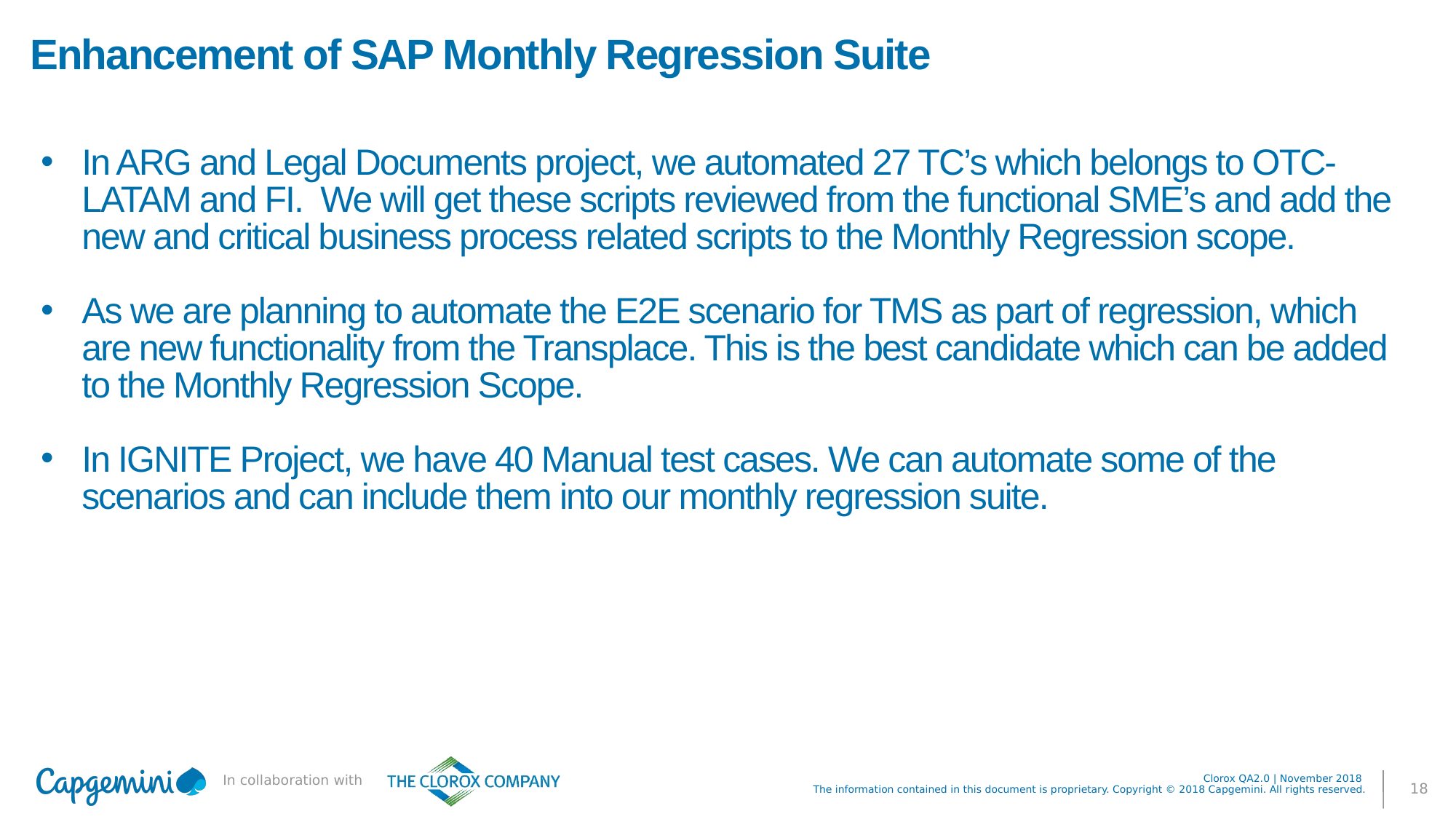

# Enhancement of SAP Monthly Regression Suite
In ARG and Legal Documents project, we automated 27 TC’s which belongs to OTC-LATAM and FI.  We will get these scripts reviewed from the functional SME’s and add the new and critical business process related scripts to the Monthly Regression scope.

As we are planning to automate the E2E scenario for TMS as part of regression, which are new functionality from the Transplace. This is the best candidate which can be added to the Monthly Regression Scope.

In IGNITE Project, we have 40 Manual test cases. We can automate some of the scenarios and can include them into our monthly regression suite.